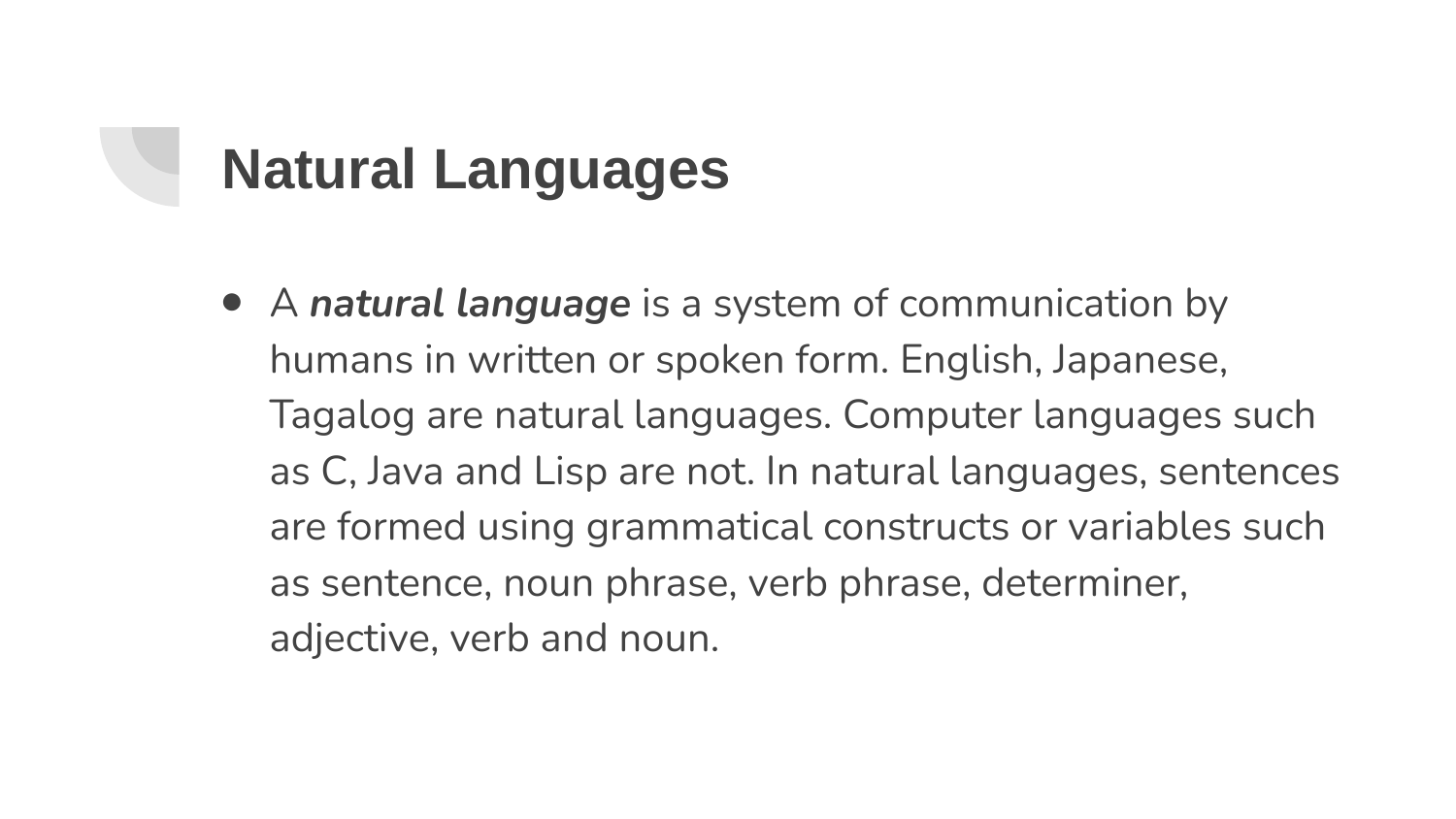

# Natural Languages
A natural language is a system of communication by humans in written or spoken form. English, Japanese, Tagalog are natural languages. Computer languages such as C, Java and Lisp are not. In natural languages, sentences are formed using grammatical constructs or variables such as sentence, noun phrase, verb phrase, determiner, adjective, verb and noun.